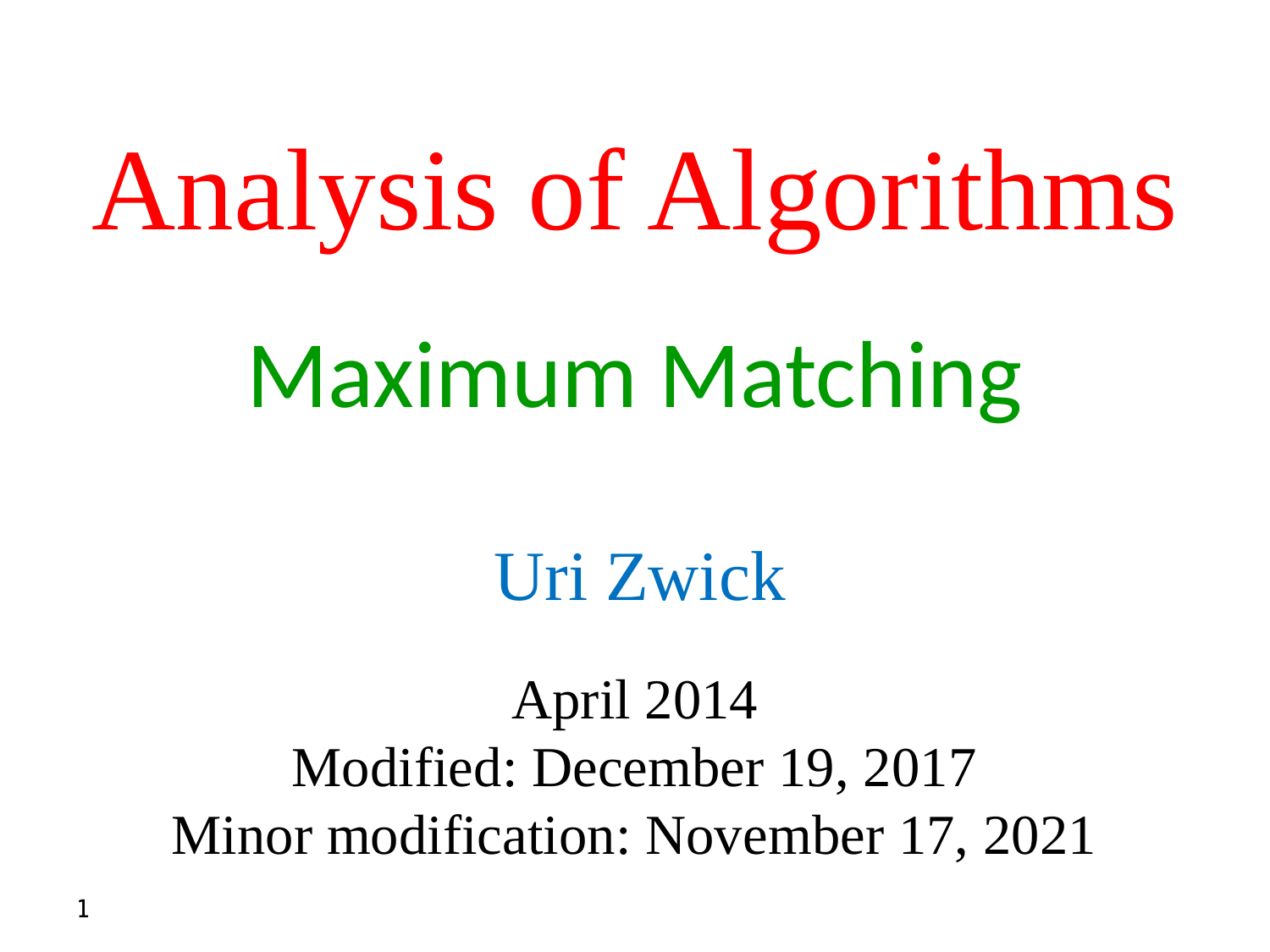

# Analysis of Algorithms
Maximum Matching
Uri Zwick
April 2014
Modified: December 19, 2017
Minor modification: November 17, 2021
1
TexPoint fonts used in EMF.
Read the TexPoint manual before you delete this box.: AAAAA